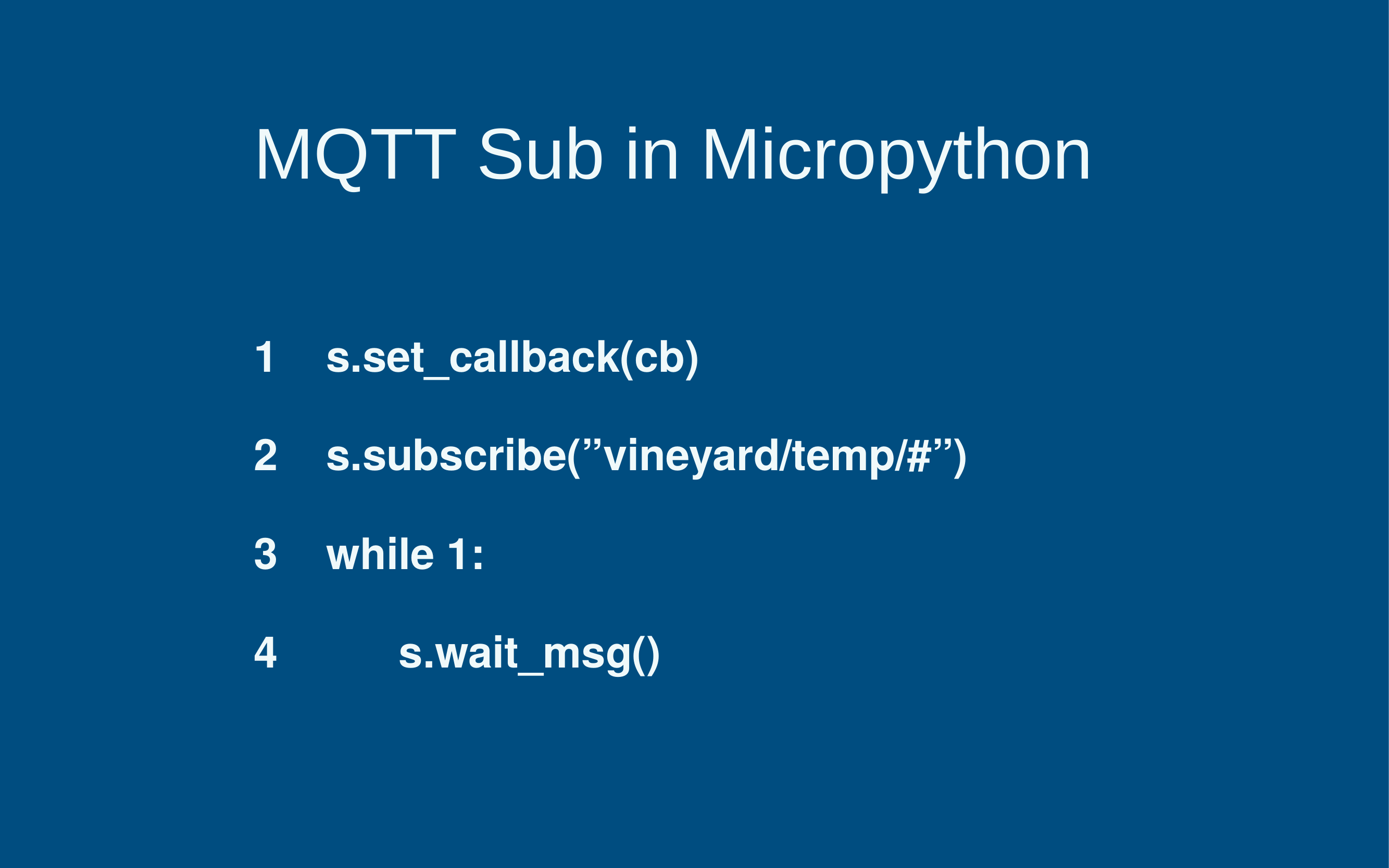

# MQTT Sub in Micropython
1    s.set_callback(cb)
2    s.subscribe(”vineyard/temp/#”)
3    while 1:
4          s.wait_msg()
16